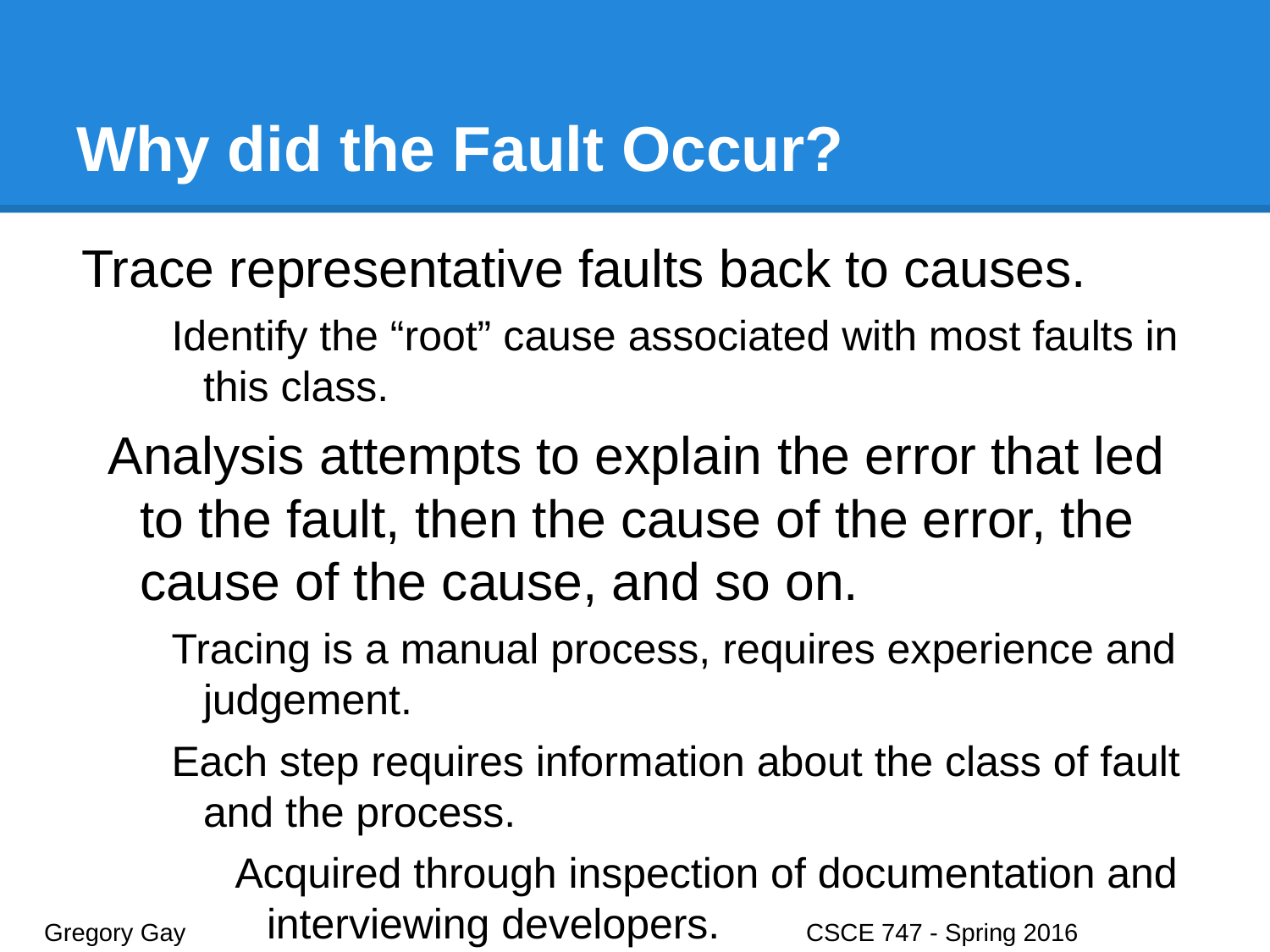

# Why did the Fault Occur?
Trace representative faults back to causes.
Identify the “root” cause associated with most faults in this class.
Analysis attempts to explain the error that led to the fault, then the cause of the error, the cause of the cause, and so on.
Tracing is a manual process, requires experience and judgement.
Each step requires information about the class of fault and the process.
Acquired through inspection of documentation and interviewing developers.
Gregory Gay					CSCE 747 - Spring 2016							44